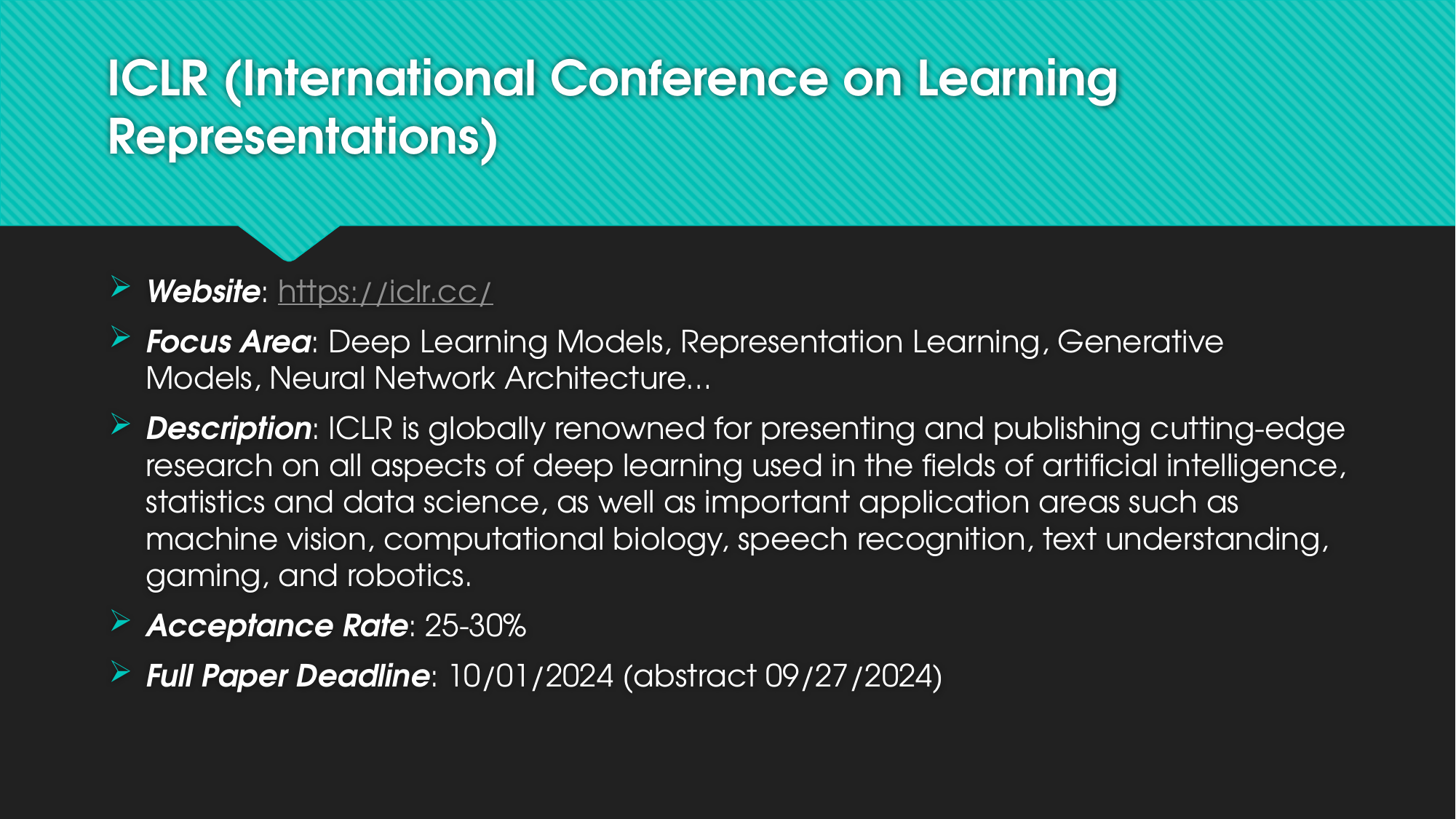

# ICLR (International Conference on Learning Representations)
Website: https://iclr.cc/
Focus Area: Deep Learning Models, Representation Learning, Generative Models, Neural Network Architecture…
Description: ICLR is globally renowned for presenting and publishing cutting-edge research on all aspects of deep learning used in the fields of artificial intelligence, statistics and data science, as well as important application areas such as machine vision, computational biology, speech recognition, text understanding, gaming, and robotics.
Acceptance Rate: 25-30%
Full Paper Deadline: 10/01/2024 (abstract 09/27/2024)